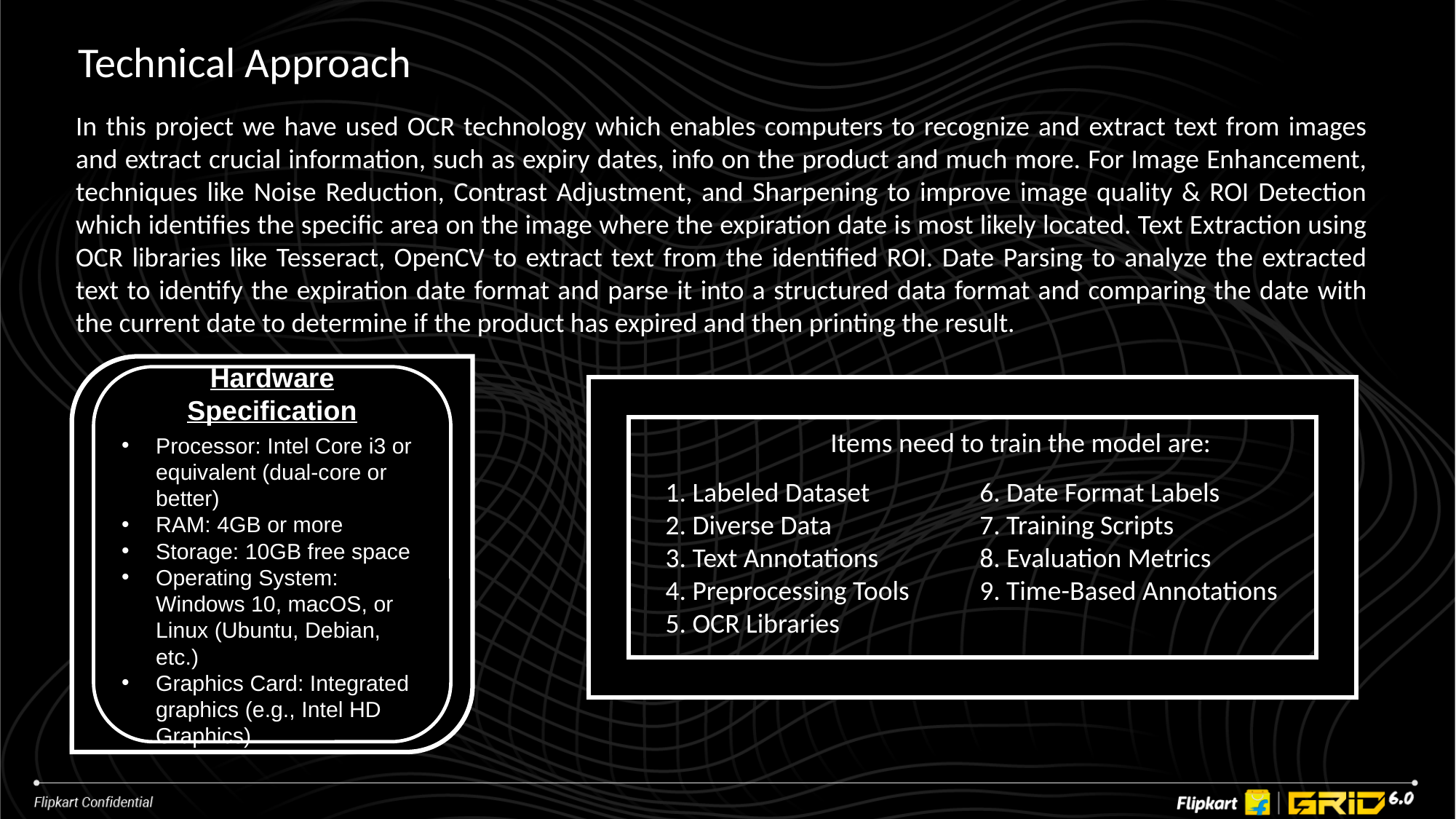

Technical Approach
In this project we have used OCR technology which enables computers to recognize and extract text from images and extract crucial information, such as expiry dates, info on the product and much more. For Image Enhancement, techniques like Noise Reduction, Contrast Adjustment, and Sharpening to improve image quality & ROI Detection which identifies the specific area on the image where the expiration date is most likely located. Text Extraction using OCR libraries like Tesseract, OpenCV to extract text from the identified ROI. Date Parsing to analyze the extracted text to identify the expiration date format and parse it into a structured data format and comparing the date with the current date to determine if the product has expired and then printing the result.

Hardware Specification
Processor: Intel Core i3 or equivalent (dual-core or better)
RAM: 4GB or more
Storage: 10GB free space
Operating System: Windows 10, macOS, or Linux (Ubuntu, Debian, etc.)
Graphics Card: Integrated graphics (e.g., Intel HD Graphics)

Items need to train the model are:
1. Labeled Dataset
2. Diverse Data
3. Text Annotations
4. Preprocessing Tools
5. OCR Libraries
6. Date Format Labels
7. Training Scripts
8. Evaluation Metrics
9. Time-Based Annotations